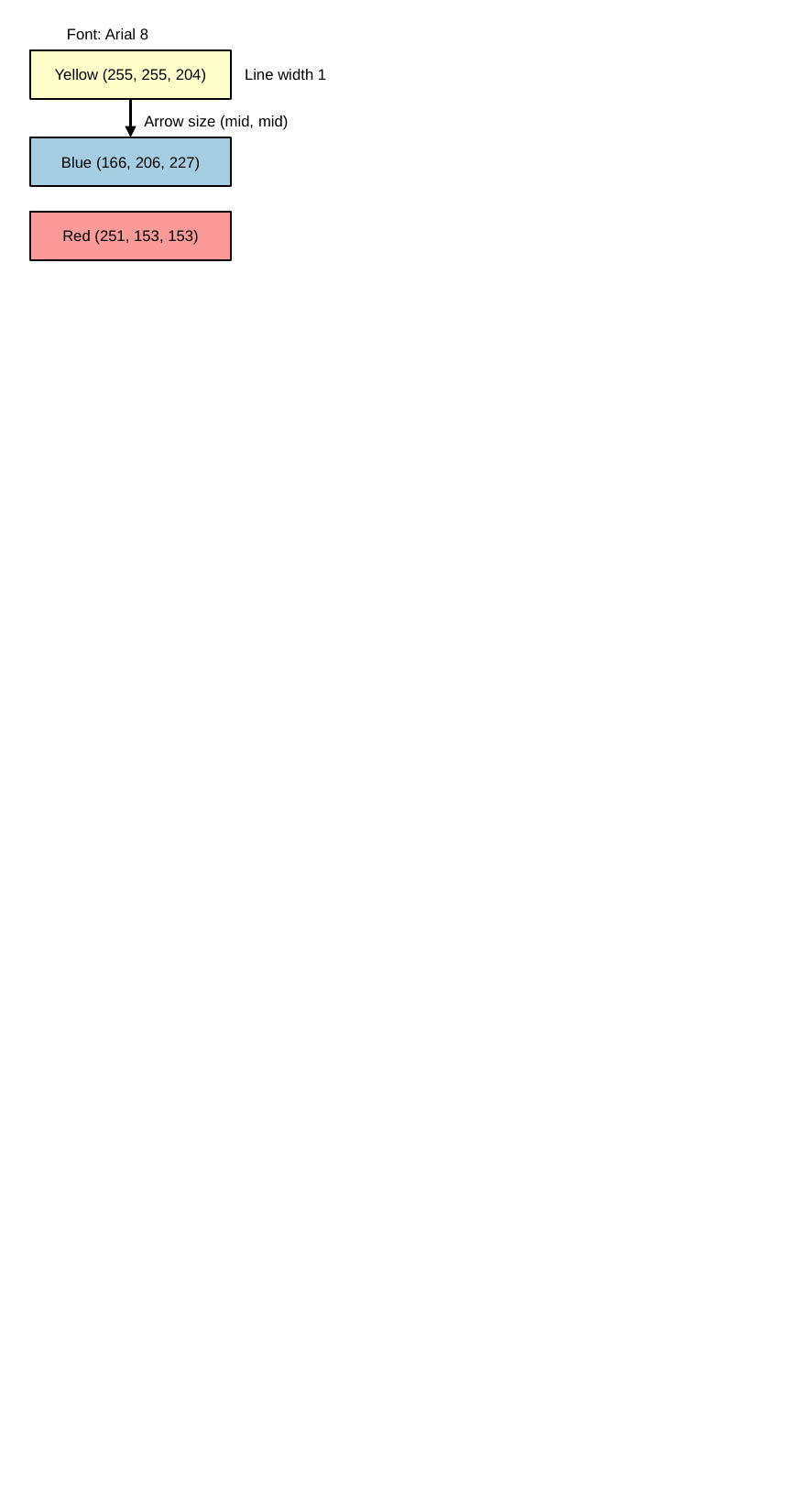

Font: Arial 8
Yellow (255, 255, 204)
Line width 1
Arrow size (mid, mid)
Blue (166, 206, 227)
Red (251, 153, 153)